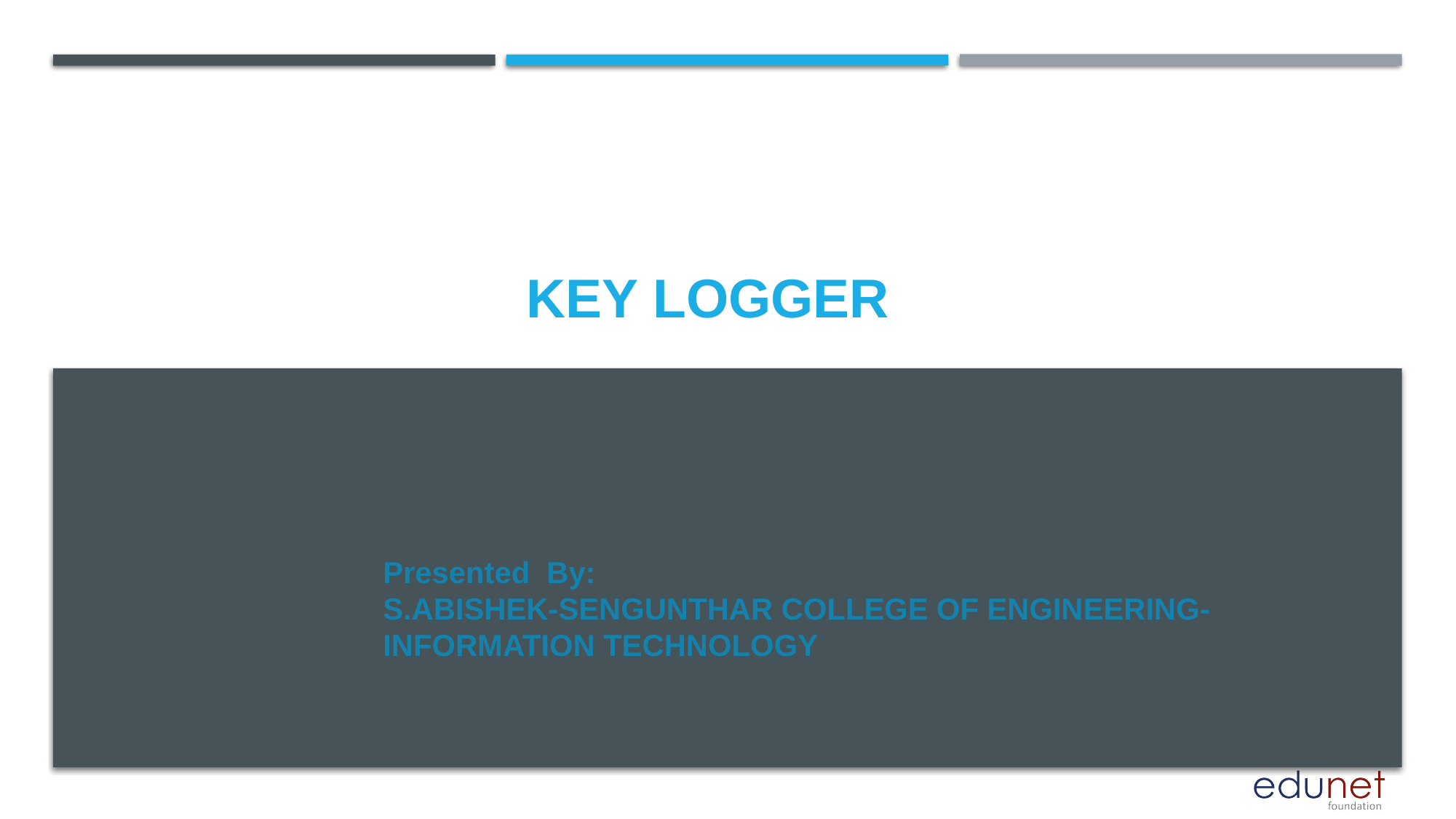

# KEY LOGGER
Presented  By:
S.ABISHEK-SENGUNTHAR COLLEGE OF ENGINEERING-INFORMATION TECHNOLOGY